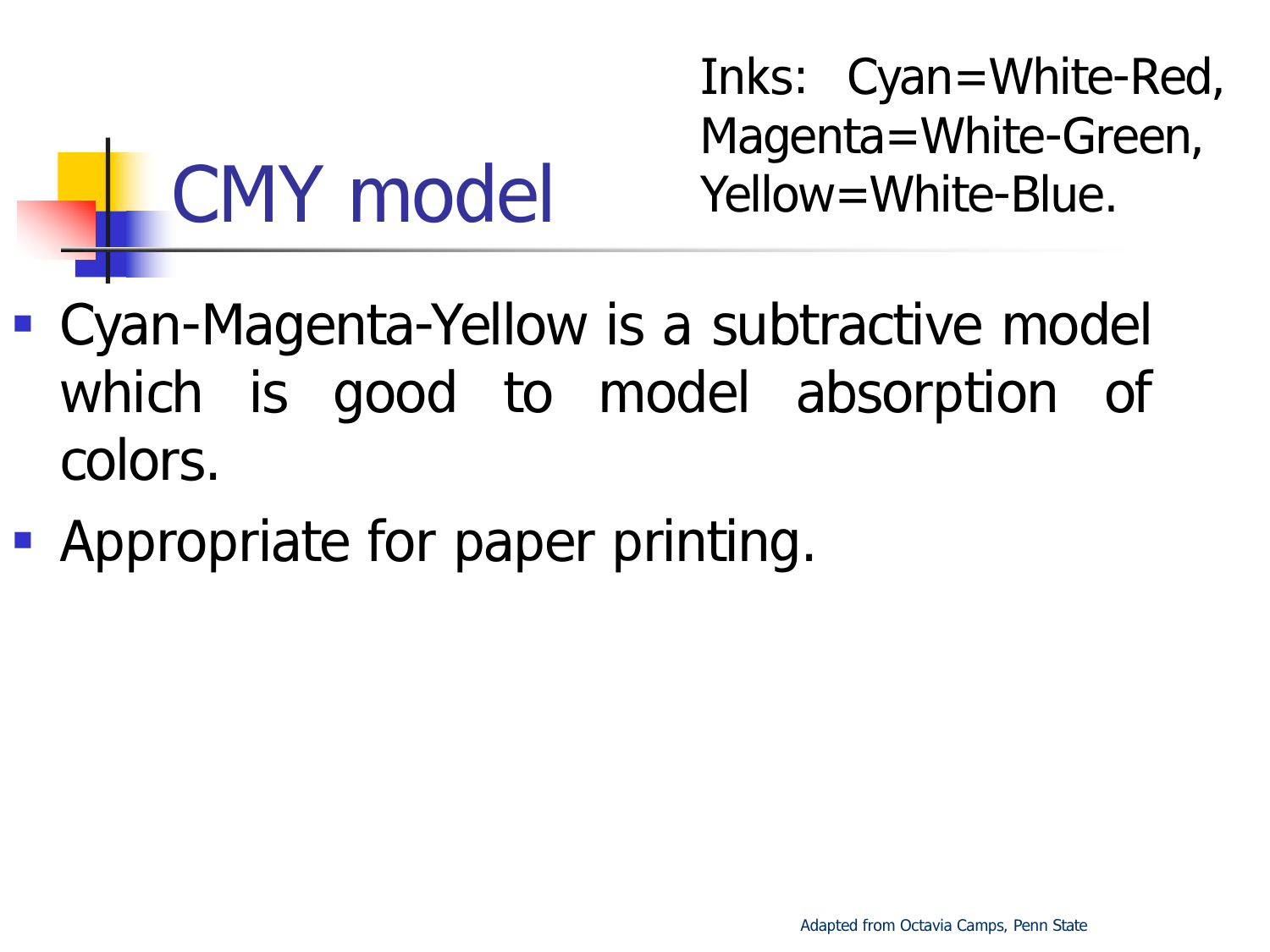

Inks:  Cyan=White-Red, Magenta=White-Green, Yellow=White-Blue.
# CMY model
Cyan-Magenta-Yellow is a subtractive model which is good to model absorption of colors.
Appropriate for paper printing.
Adapted from Octavia Camps, Penn State